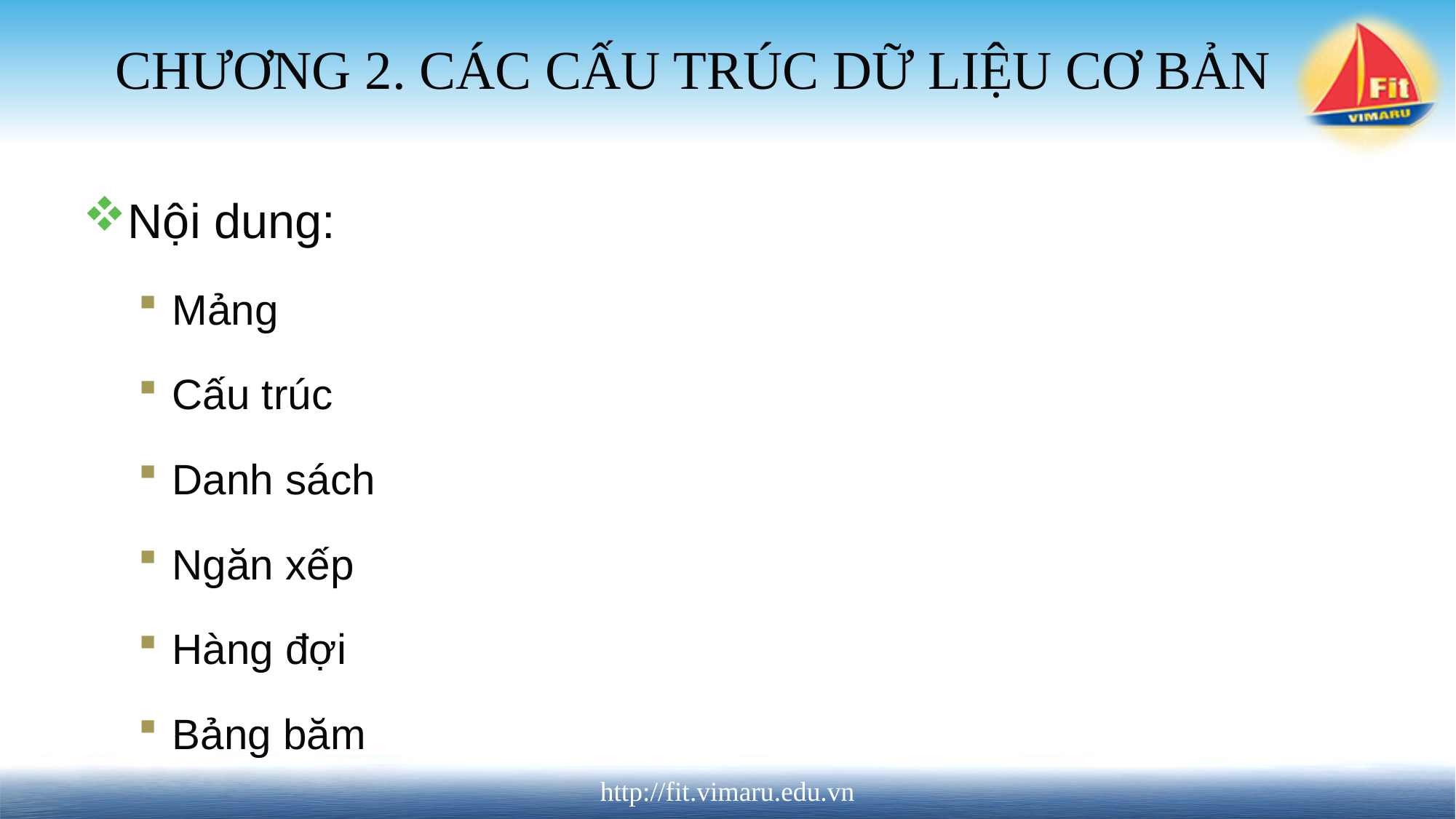

CHƯƠNG 2. CÁC CẤU TRÚC DỮ LIỆU CƠ BẢN
Nội dung:
Mảng
Cấu trúc
Danh sách
Ngăn xếp
Hàng đợi
Bảng băm